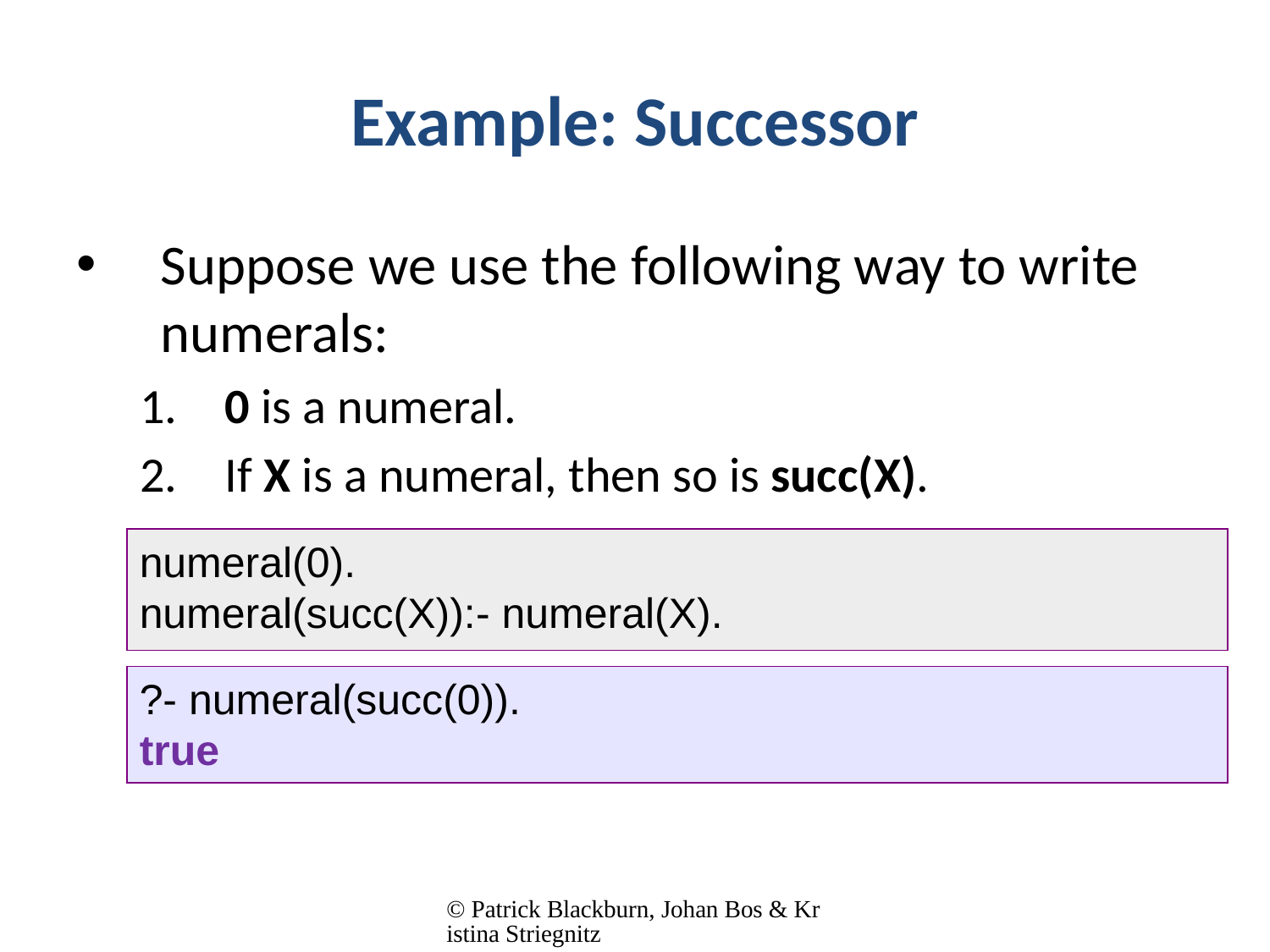

# Example: Successor
Suppose we use the following way to write numerals:
 0 is a numeral.
 If X is a numeral, then so is succ(X).
numeral(0).
numeral(succ(X)):- numeral(X).
?- numeral(succ(0)).
true
© Patrick Blackburn, Johan Bos & Kristina Striegnitz